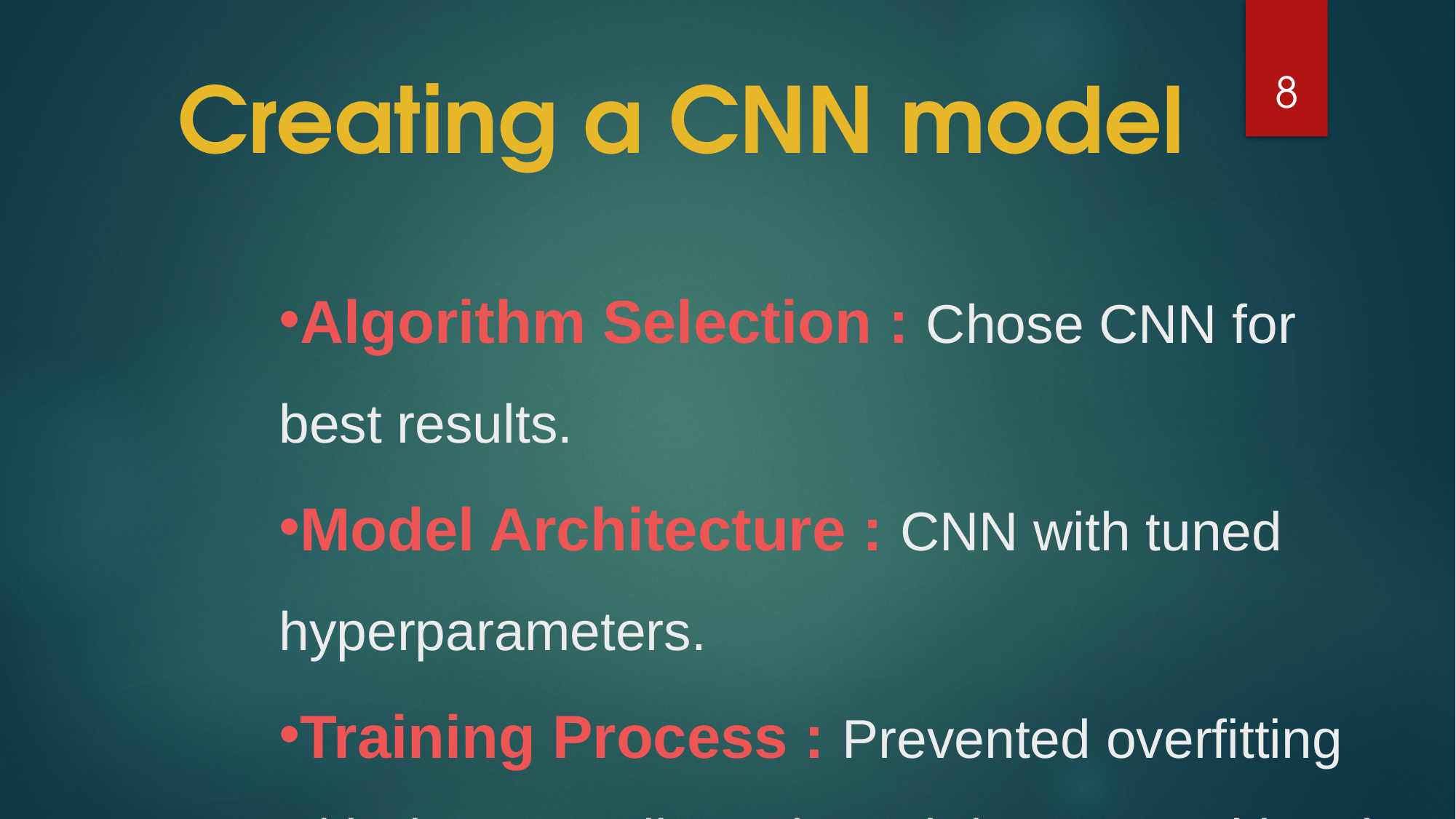

8
# Creating a CNN model
Algorithm Selection : Chose CNN for best results.
Model Architecture : CNN with tuned hyperparameters.
Training Process : Prevented overfitting with dataset split, and used dropout and batch normalization.